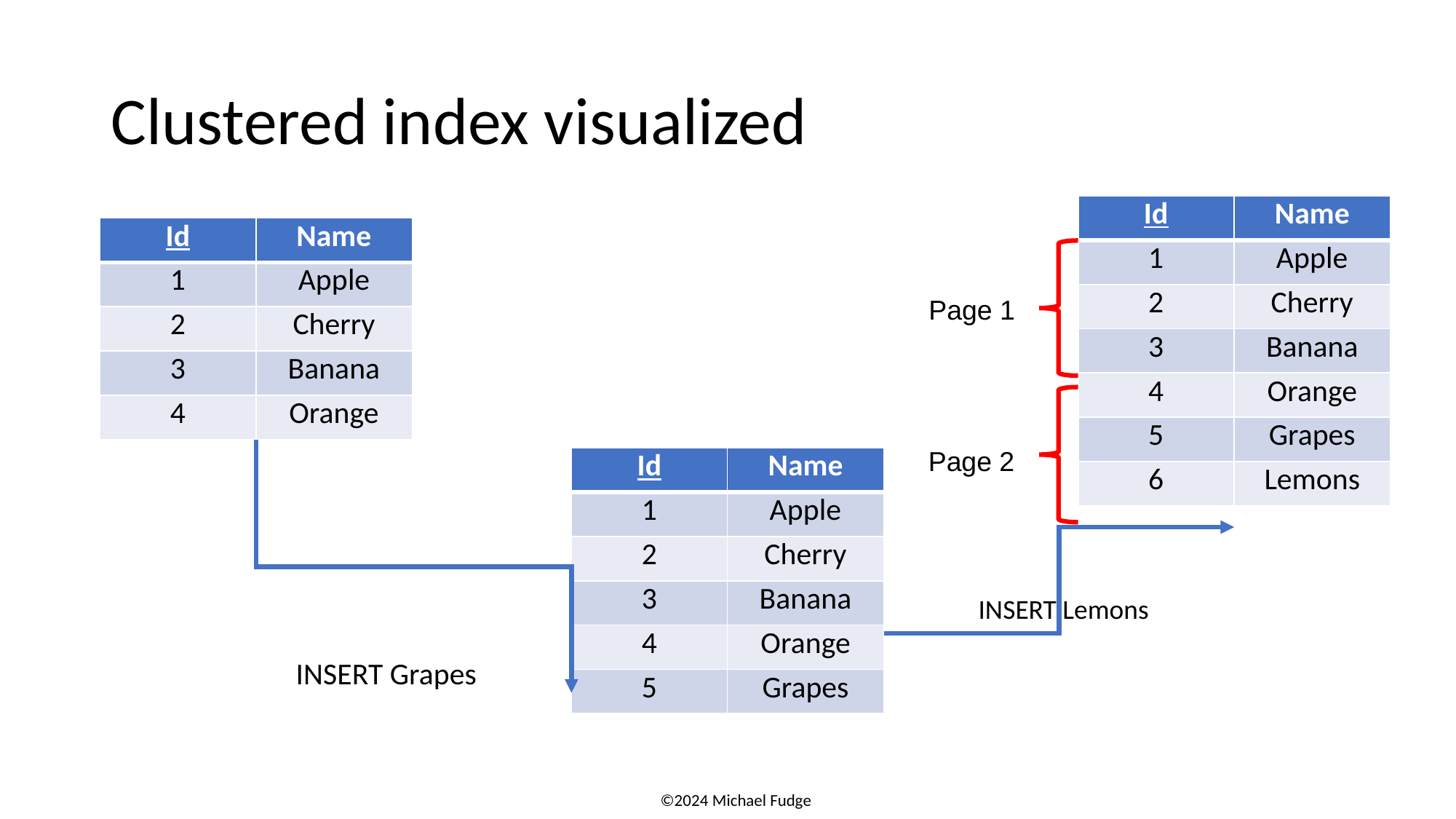

# Clustered index visualized
| Id | Name |
| --- | --- |
| 1 | Apple |
| 2 | Cherry |
| 3 | Banana |
| 4 | Orange |
| 5 | Grapes |
| 6 | Lemons |
| Id | Name |
| --- | --- |
| 1 | Apple |
| 2 | Cherry |
| 3 | Banana |
| 4 | Orange |

Page 1

Page 2
| Id | Name |
| --- | --- |
| 1 | Apple |
| 2 | Cherry |
| 3 | Banana |
| 4 | Orange |
| 5 | Grapes |
INSERT Grapes
INSERT Lemons